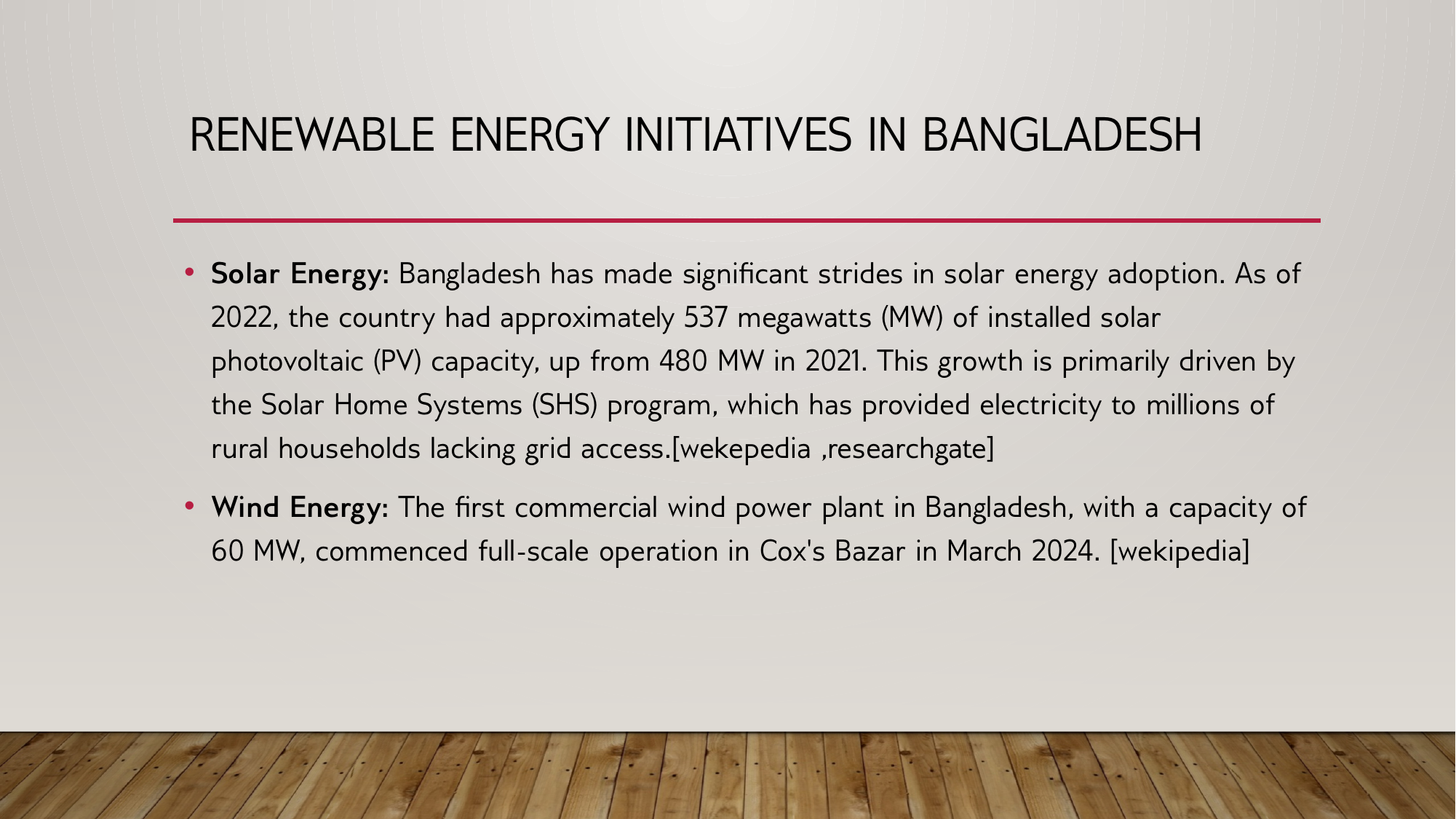

# Renewable Energy initiatives in Bangladesh
Solar Energy: Bangladesh has made significant strides in solar energy adoption. As of 2022, the country had approximately 537 megawatts (MW) of installed solar photovoltaic (PV) capacity, up from 480 MW in 2021. This growth is primarily driven by the Solar Home Systems (SHS) program, which has provided electricity to millions of rural households lacking grid access.[wekepedia ,researchgate]
Wind Energy: The first commercial wind power plant in Bangladesh, with a capacity of 60 MW, commenced full-scale operation in Cox's Bazar in March 2024. [wekipedia]